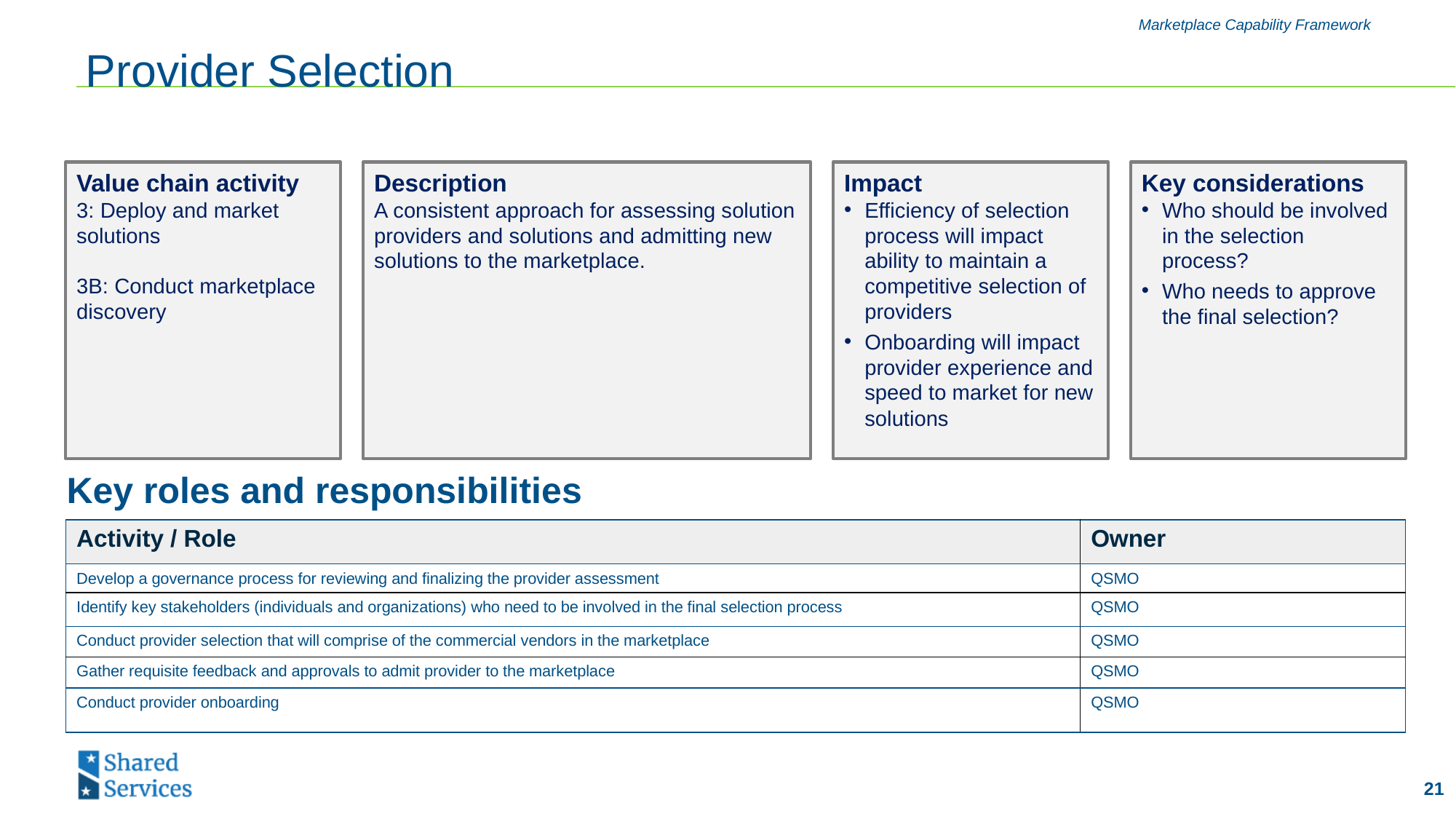

Marketplace Capability Framework
# Provider Selection
Value chain activity
3: Deploy and market solutions

3B: Conduct marketplace discovery
Description
A consistent approach for assessing solution providers and solutions and admitting new solutions to the marketplace.
Impact
Efficiency of selection process will impact ability to maintain a competitive selection of providers
Onboarding will impact provider experience and speed to market for new solutions
Key considerations
Who should be involved in the selection process?
Who needs to approve the final selection?
Key roles and responsibilities
| Activity / Role | Owner |
| --- | --- |
| Develop a governance process for reviewing and finalizing the provider assessment | QSMO |
| Identify key stakeholders (individuals and organizations) who need to be involved in the final selection process | QSMO |
| Conduct provider selection that will comprise of the commercial vendors in the marketplace | QSMO |
| Gather requisite feedback and approvals to admit provider to the marketplace | QSMO |
| Conduct provider onboarding | QSMO |
21